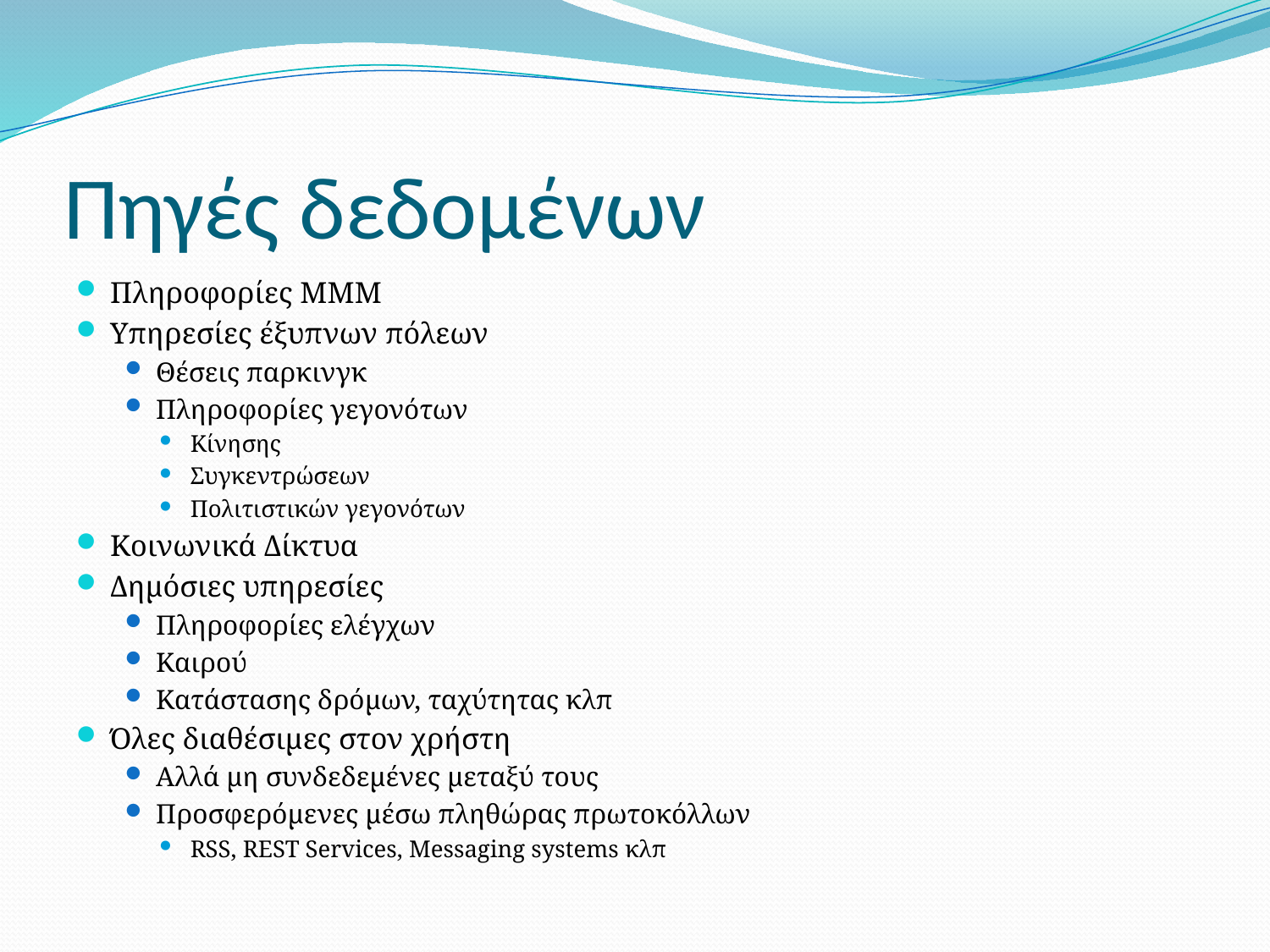

# Πηγές δεδομένων
Πληροφορίες ΜΜΜ
Υπηρεσίες έξυπνων πόλεων
Θέσεις παρκινγκ
Πληροφορίες γεγονότων
Κίνησης
Συγκεντρώσεων
Πολιτιστικών γεγονότων
Κοινωνικά Δίκτυα
Δημόσιες υπηρεσίες
Πληροφορίες ελέγχων
Καιρού
Κατάστασης δρόμων, ταχύτητας κλπ
Όλες διαθέσιμες στον χρήστη
Αλλά μη συνδεδεμένες μεταξύ τους
Προσφερόμενες μέσω πληθώρας πρωτοκόλλων
RSS, REST Services, Messaging systems κλπ